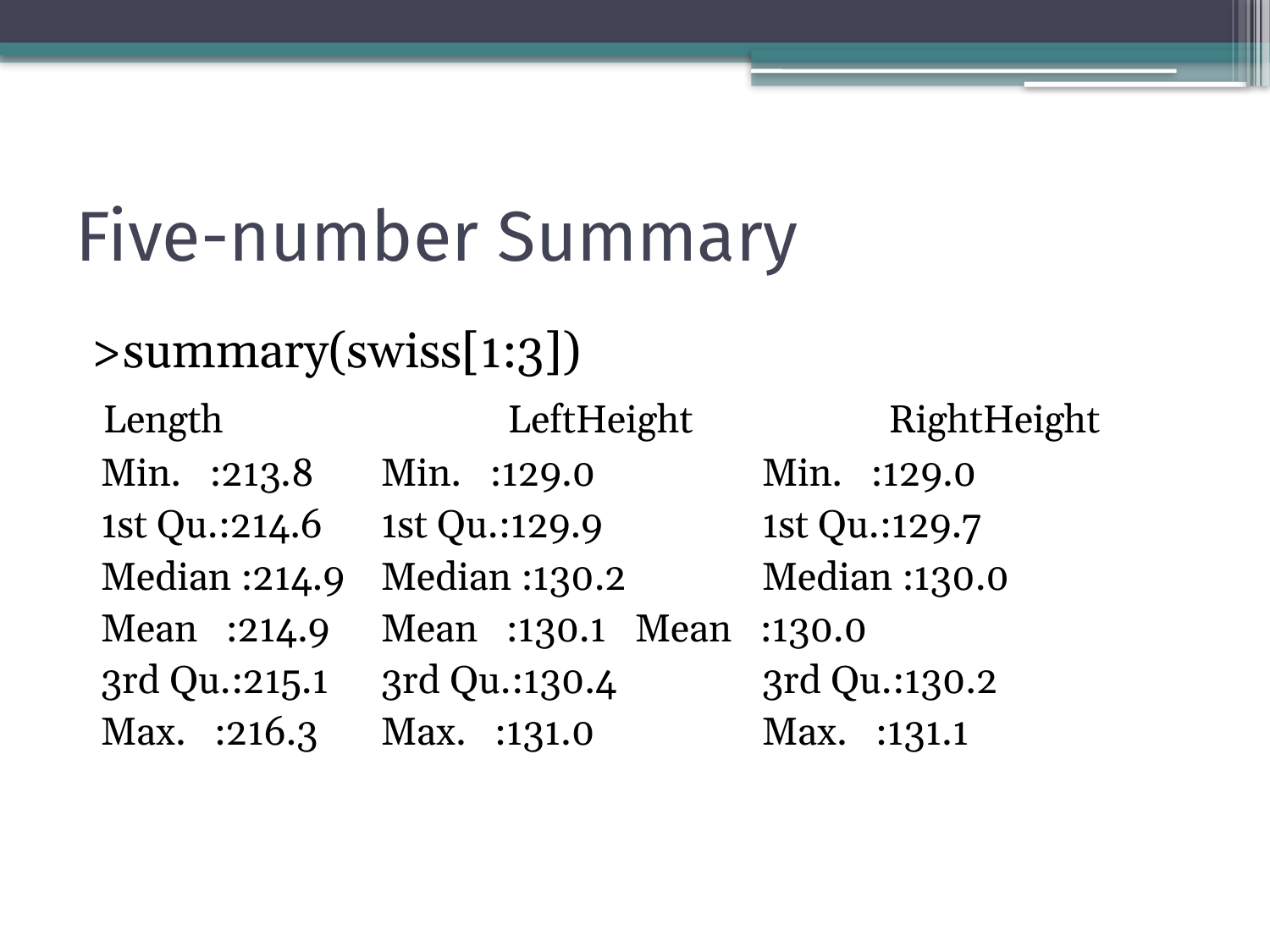

# Five-number Summary
>summary(swiss[1:3])
 Length        		LeftHeight     		RightHeight
 Min.   :213.8   	Min.   :129.0   		Min.   :129.0
 1st Qu.:214.6  	1st Qu.:129.9   		1st Qu.:129.7
 Median :214.9   	Median :130.2   	Median :130.0
 Mean   :214.9   	Mean   :130.1   	Mean   :130.0
 3rd Qu.:215.1   	3rd Qu.:130.4   	3rd Qu.:130.2
 Max.   :216.3   	Max.   :131.0   		Max.   :131.1